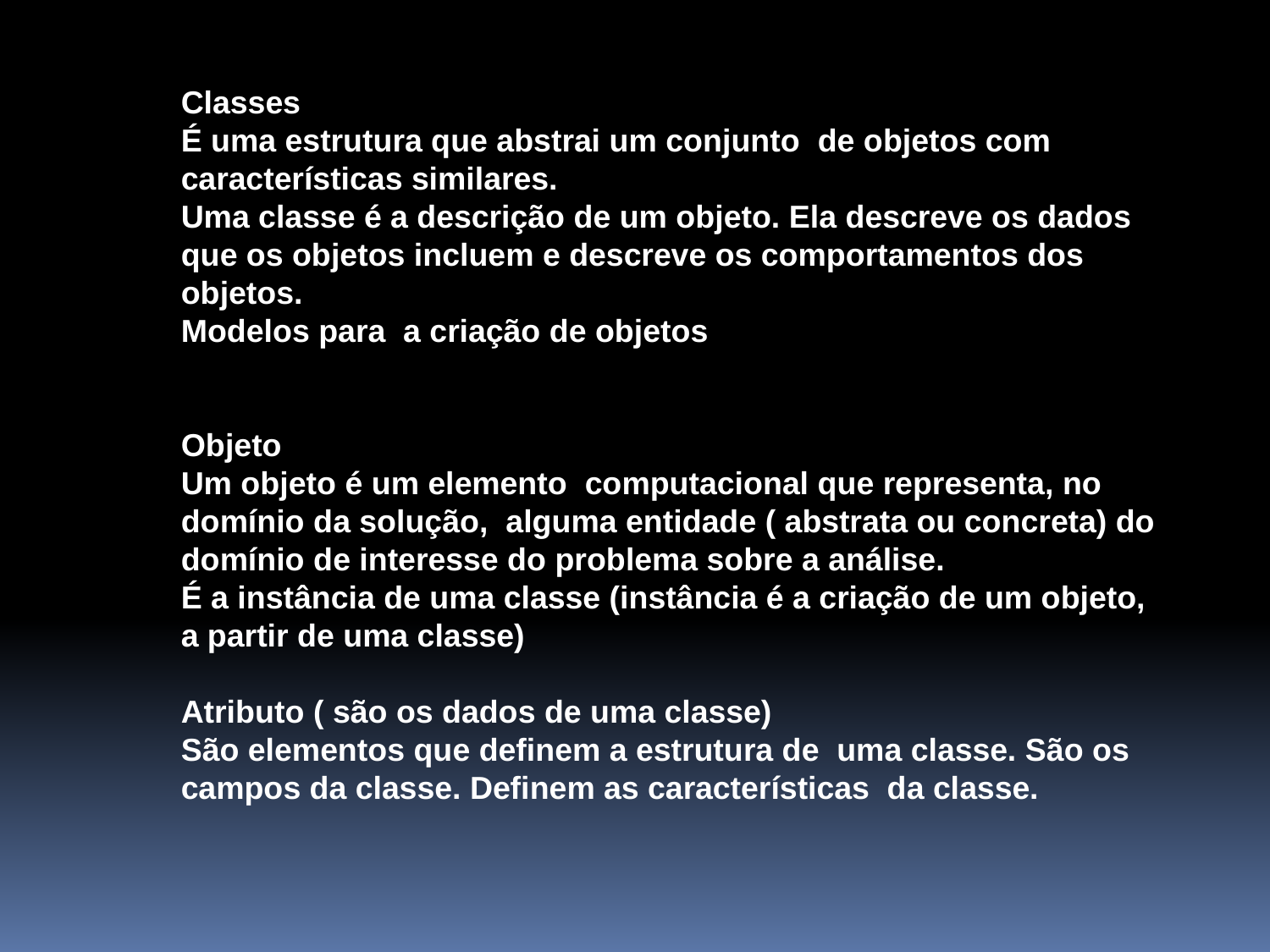

Classes
É uma estrutura que abstrai um conjunto  de objetos com características similares.
Uma classe é a descrição de um objeto. Ela descreve os dados que os objetos incluem e descreve os comportamentos dos objetos.
Modelos para  a criação de objetos

Objeto
Um objeto é um elemento  computacional que representa, no domínio da solução,  alguma entidade ( abstrata ou concreta) do domínio de interesse do problema sobre a análise.
É a instância de uma classe (instância é a criação de um objeto, a partir de uma classe)

Atributo ( são os dados de uma classe)
São elementos que definem a estrutura de  uma classe. São os campos da classe. Definem as características  da classe.